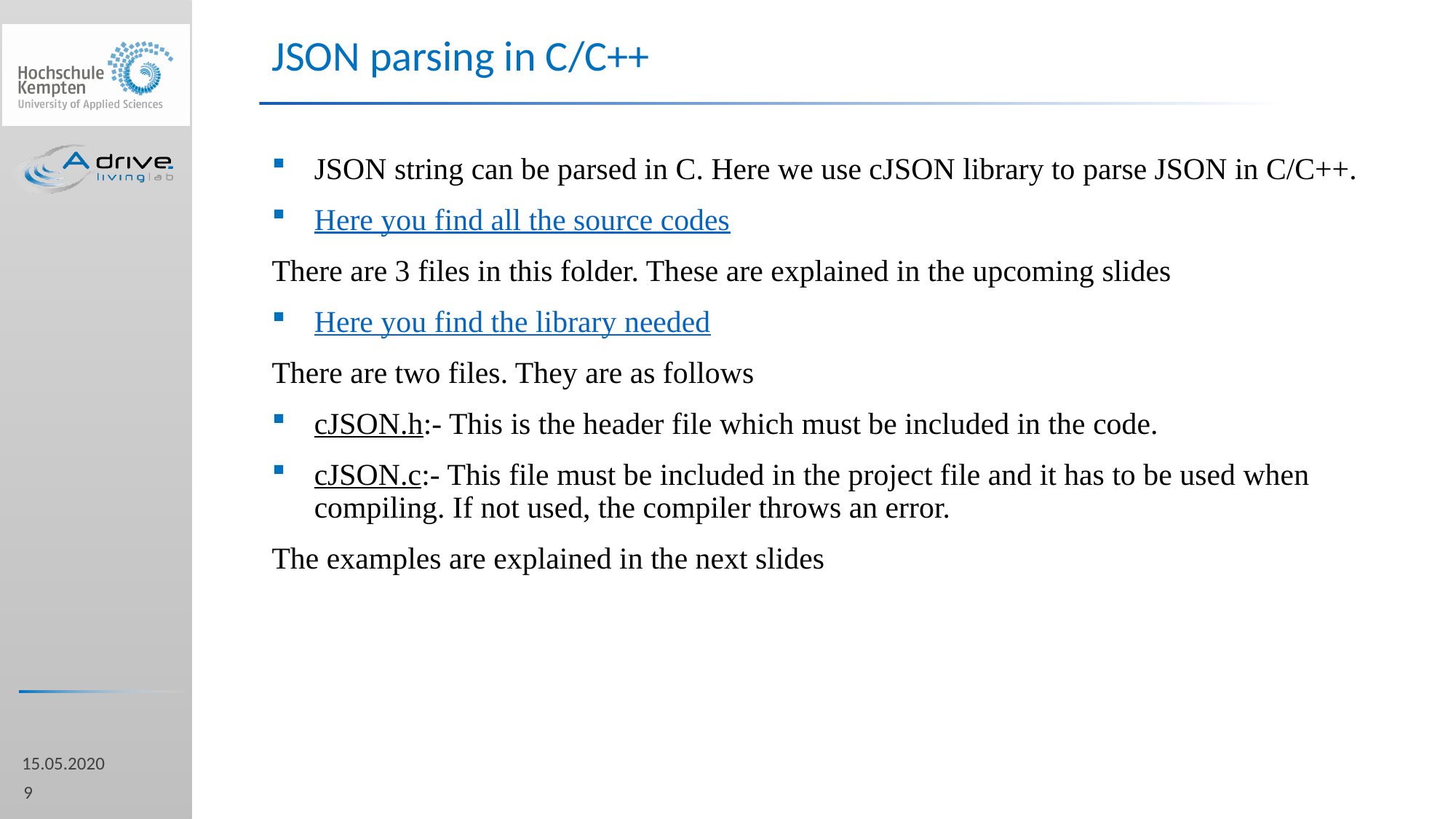

JSON parsing in C/C++
JSON string can be parsed in C. Here we use cJSON library to parse JSON in C/C++.
Here you find all the source codes
There are 3 files in this folder. These are explained in the upcoming slides
Here you find the library needed
There are two files. They are as follows
cJSON.h:- This is the header file which must be included in the code.
cJSON.c:- This file must be included in the project file and it has to be used when compiling. If not used, the compiler throws an error.
The examples are explained in the next slides